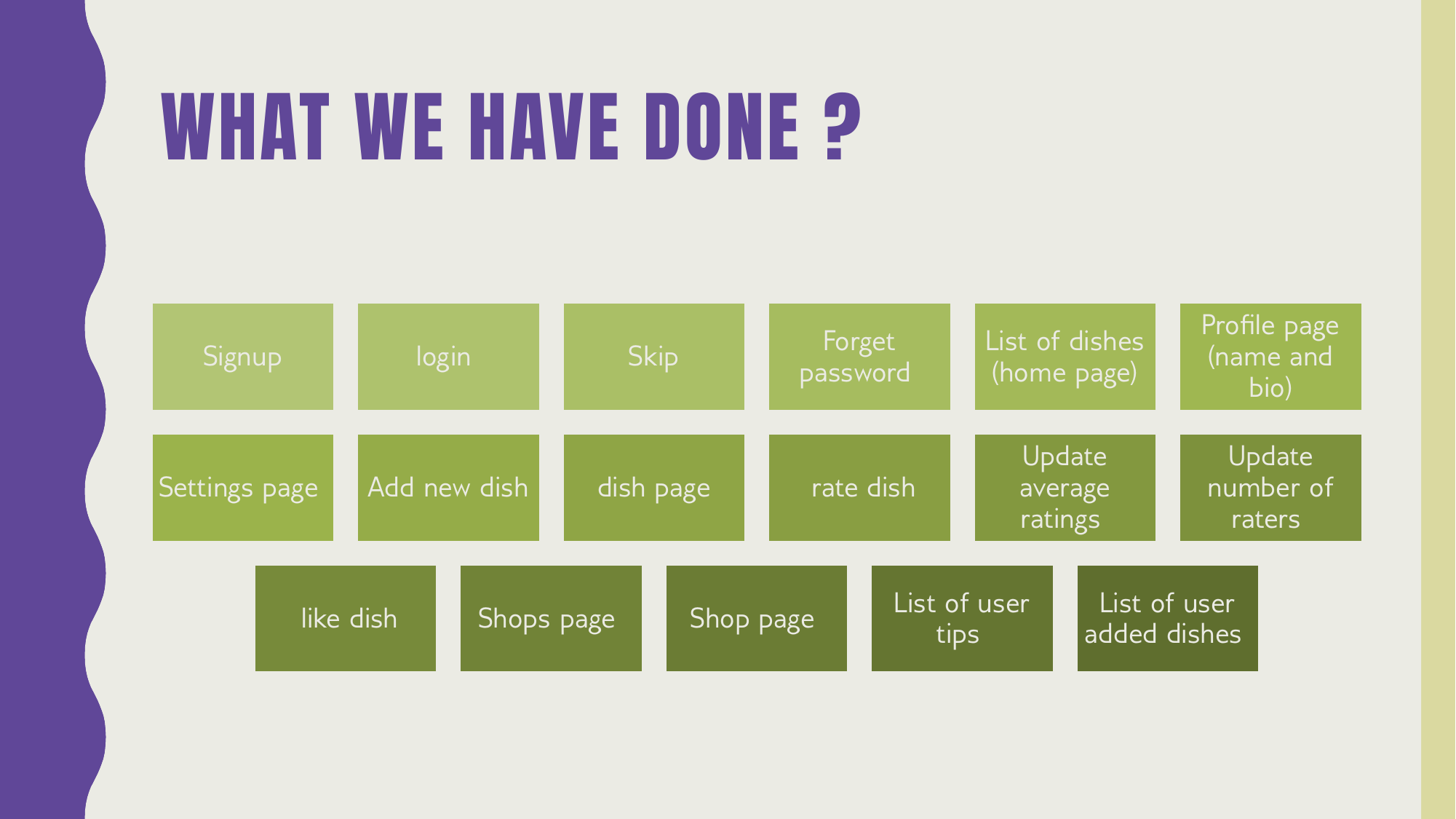

# What we have done ?
Signup
login
Skip
Forget password
List of dishes (home page)
Profile page (name and bio)
Settings page
Add new dish
 dish page
 rate dish
Update average ratings
Update number of raters
 like dish
Shops page
Shop page
List of user tips
List of user added dishes